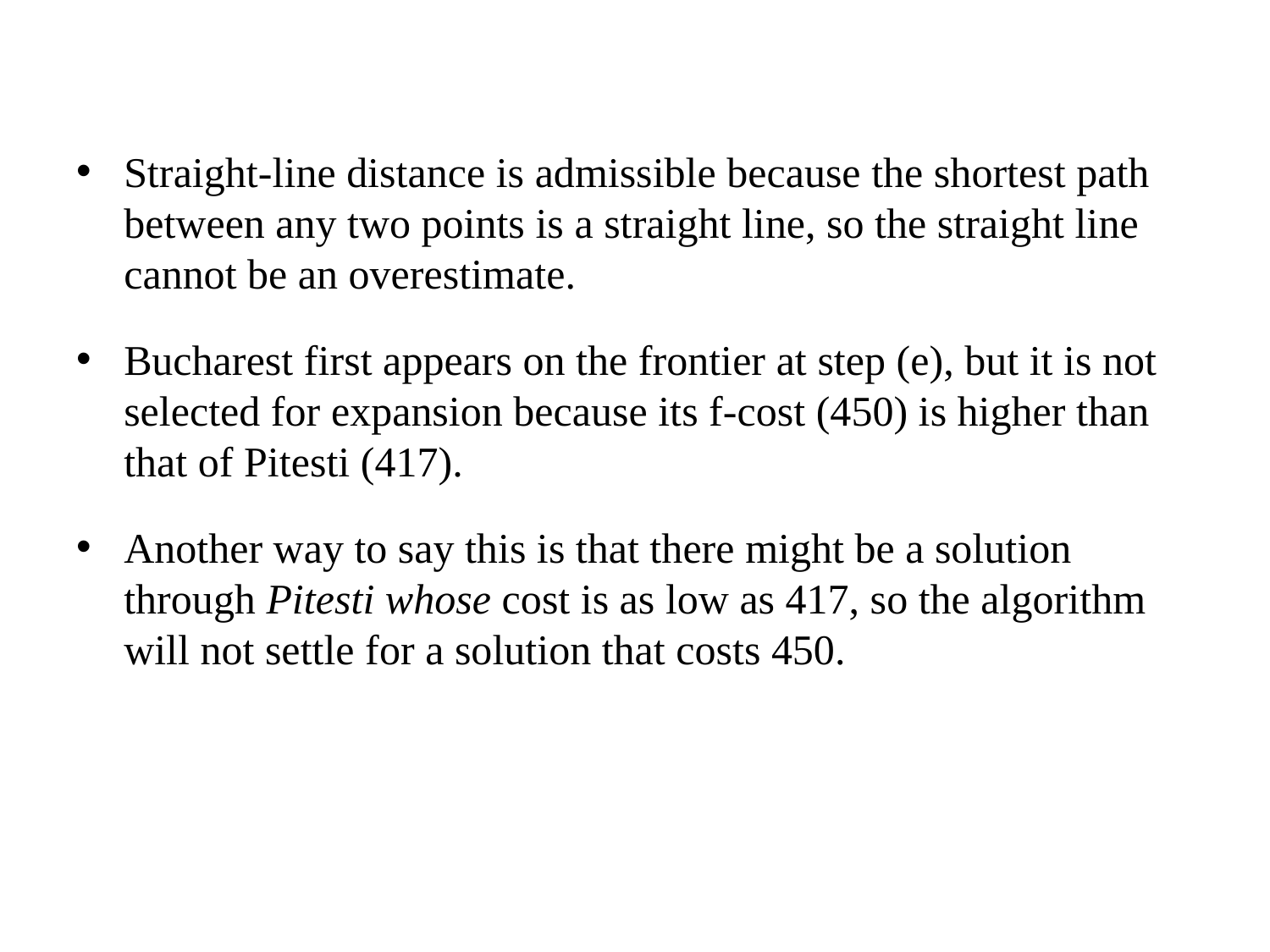

Straight-line distance is admissible because the shortest path between any two points is a straight line, so the straight line cannot be an overestimate.

Bucharest first appears on the frontier at step (e), but it is not selected for expansion because its f-cost (450) is higher than that of Pitesti (417).

Another way to say this is that there might be a solution through Pitesti whose cost is as low as 417, so the algorithm will not settle for a solution that costs 450.